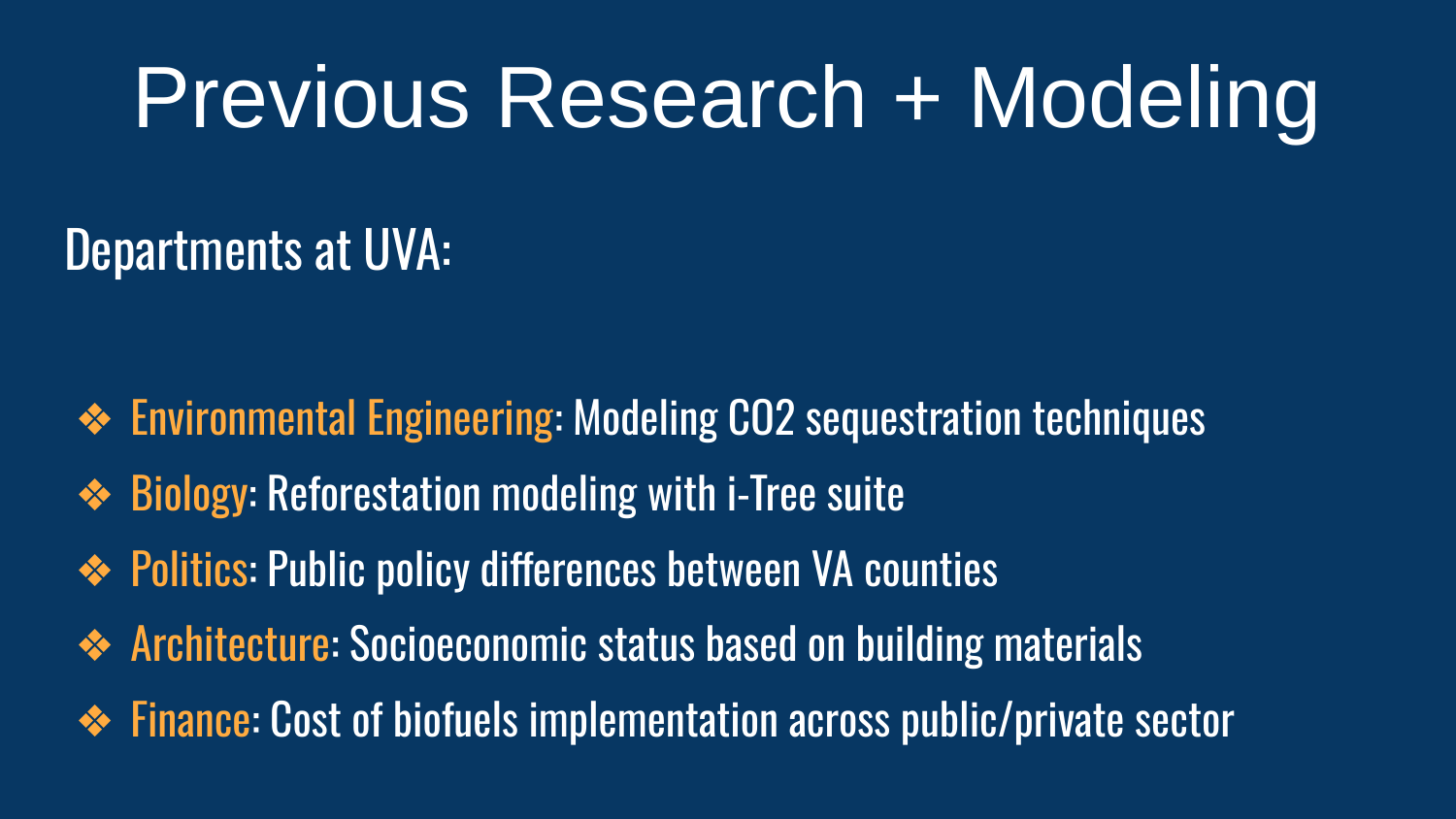

# Previous Research + Modeling
Departments at UVA:

Environmental Engineering: Modeling CO2 sequestration techniques
Biology: Reforestation modeling with i-Tree suite
Politics: Public policy differences between VA counties
Architecture: Socioeconomic status based on building materials
Finance: Cost of biofuels implementation across public/private sector